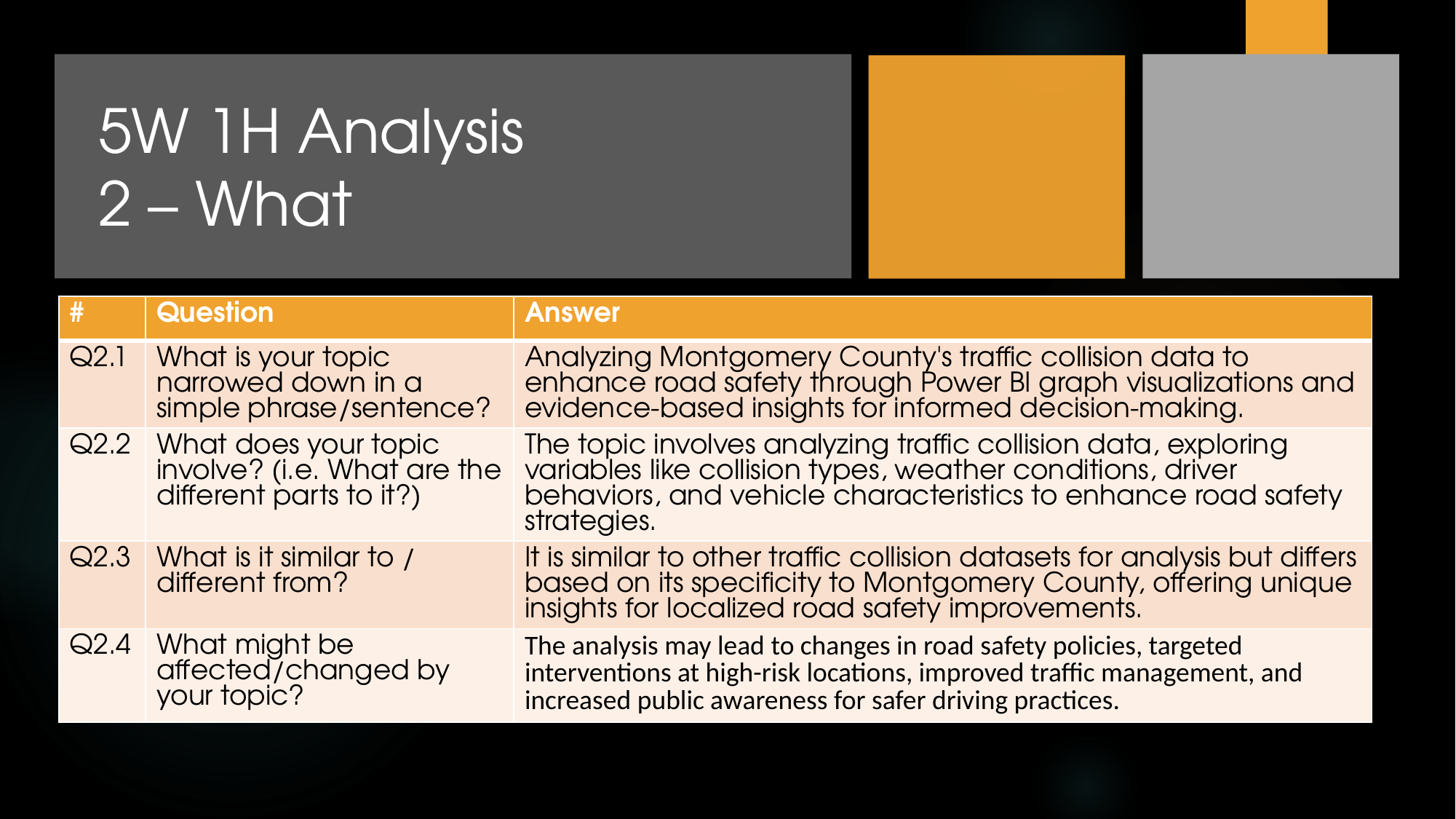

# 5W 1H Analysis 2 – What
| # | Question | Answer |
| --- | --- | --- |
| Q2.1 | What is your topic narrowed down in a simple phrase/sentence? | Analyzing Montgomery County's traffic collision data to enhance road safety through Power BI graph visualizations and evidence-based insights for informed decision-making. |
| Q2.2 | What does your topic involve? (i.e. What are the different parts to it?) | The topic involves analyzing traffic collision data, exploring variables like collision types, weather conditions, driver behaviors, and vehicle characteristics to enhance road safety strategies. |
| Q2.3 | What is it similar to / different from? | It is similar to other traffic collision datasets for analysis but differs based on its specificity to Montgomery County, offering unique insights for localized road safety improvements. |
| Q2.4 | What might be affected/changed by your topic? | The analysis may lead to changes in road safety policies, targeted interventions at high-risk locations, improved traffic management, and increased public awareness for safer driving practices. |